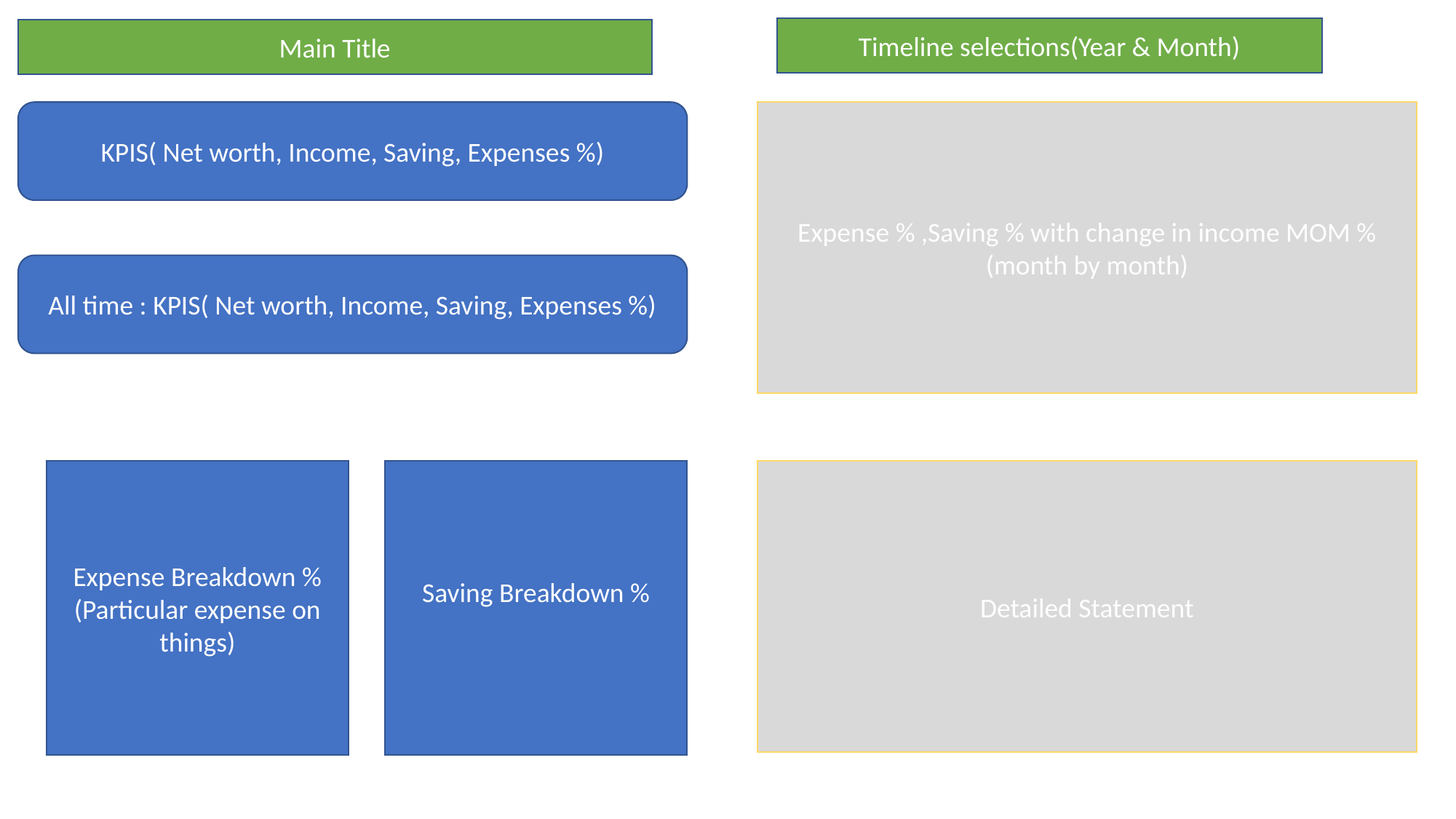

Timeline selections(Year & Month)
Main Title
KPIS( Net worth, Income, Saving, Expenses %)
Expense % ,Saving % with change in income MOM %(month by month)
All time : KPIS( Net worth, Income, Saving, Expenses %)
Expense Breakdown %
(Particular expense on things)
Saving Breakdown %

Detailed Statement